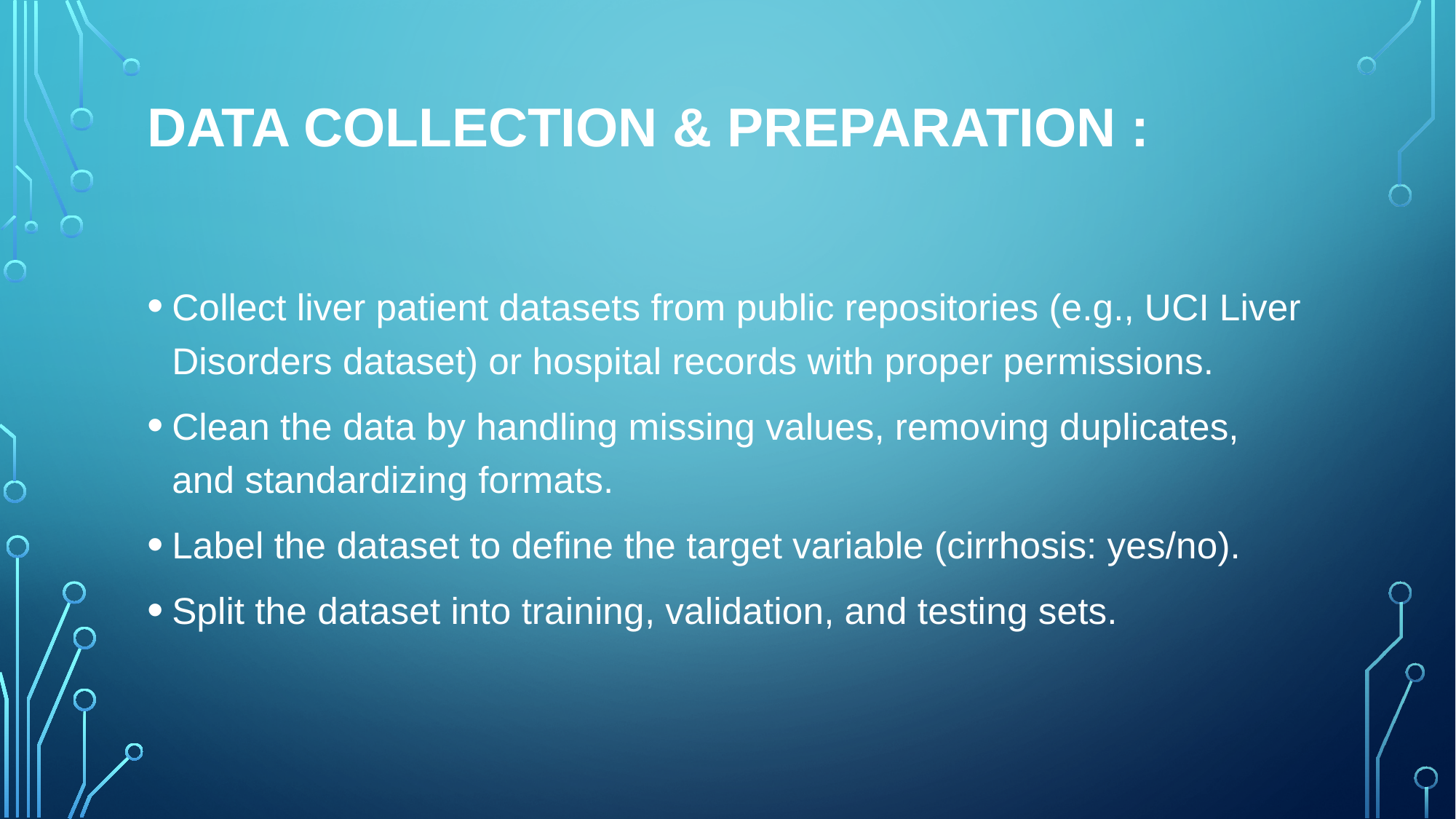

# Data Collection & Preparation :
Collect liver patient datasets from public repositories (e.g., UCI Liver Disorders dataset) or hospital records with proper permissions.
Clean the data by handling missing values, removing duplicates, and standardizing formats.
Label the dataset to define the target variable (cirrhosis: yes/no).
Split the dataset into training, validation, and testing sets.